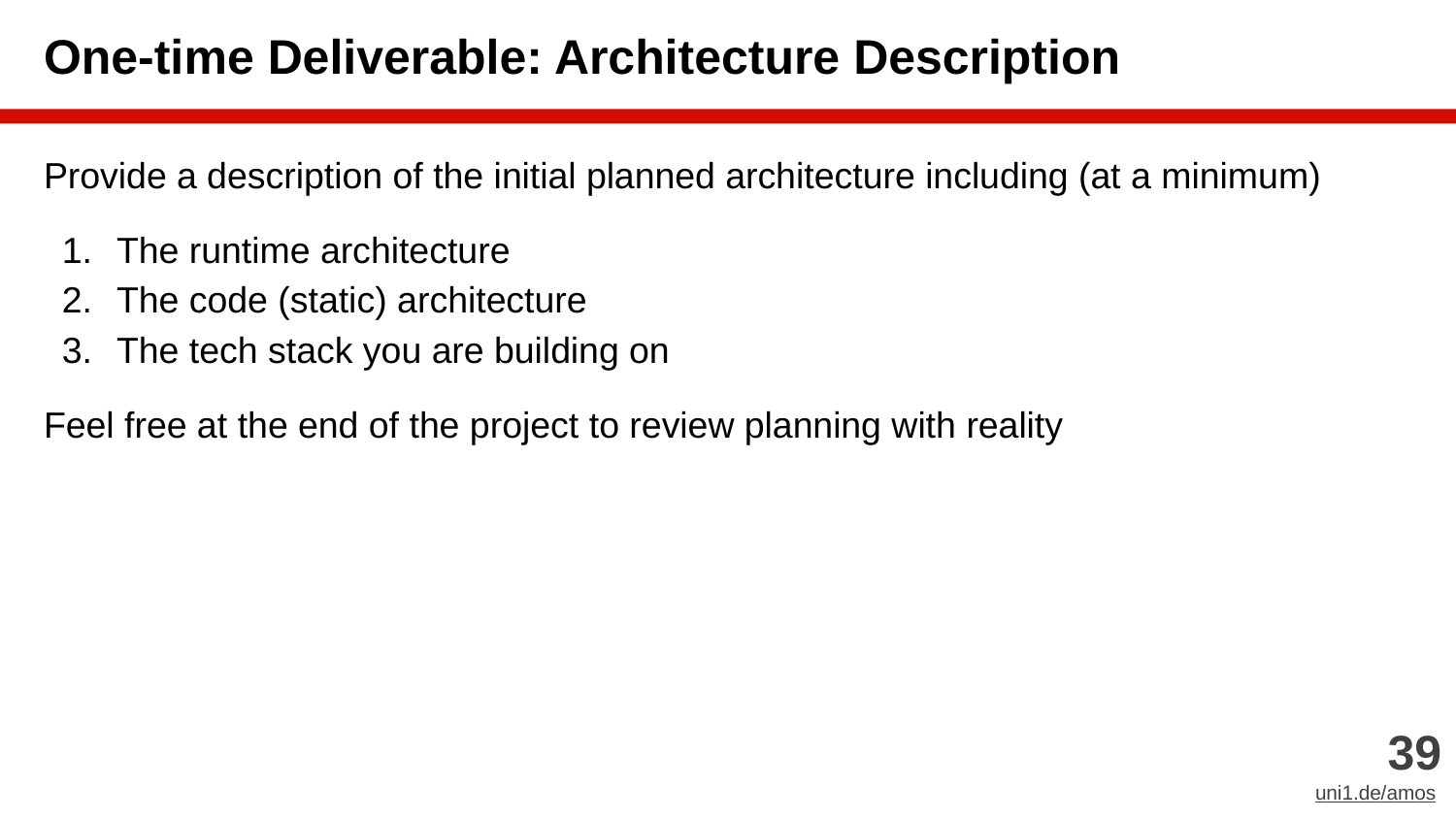

# One-time Deliverable: Architecture Description
Provide a description of the initial planned architecture including (at a minimum)
The runtime architecture
The code (static) architecture
The tech stack you are building on
Feel free at the end of the project to review planning with reality

39
uni1.de/amos